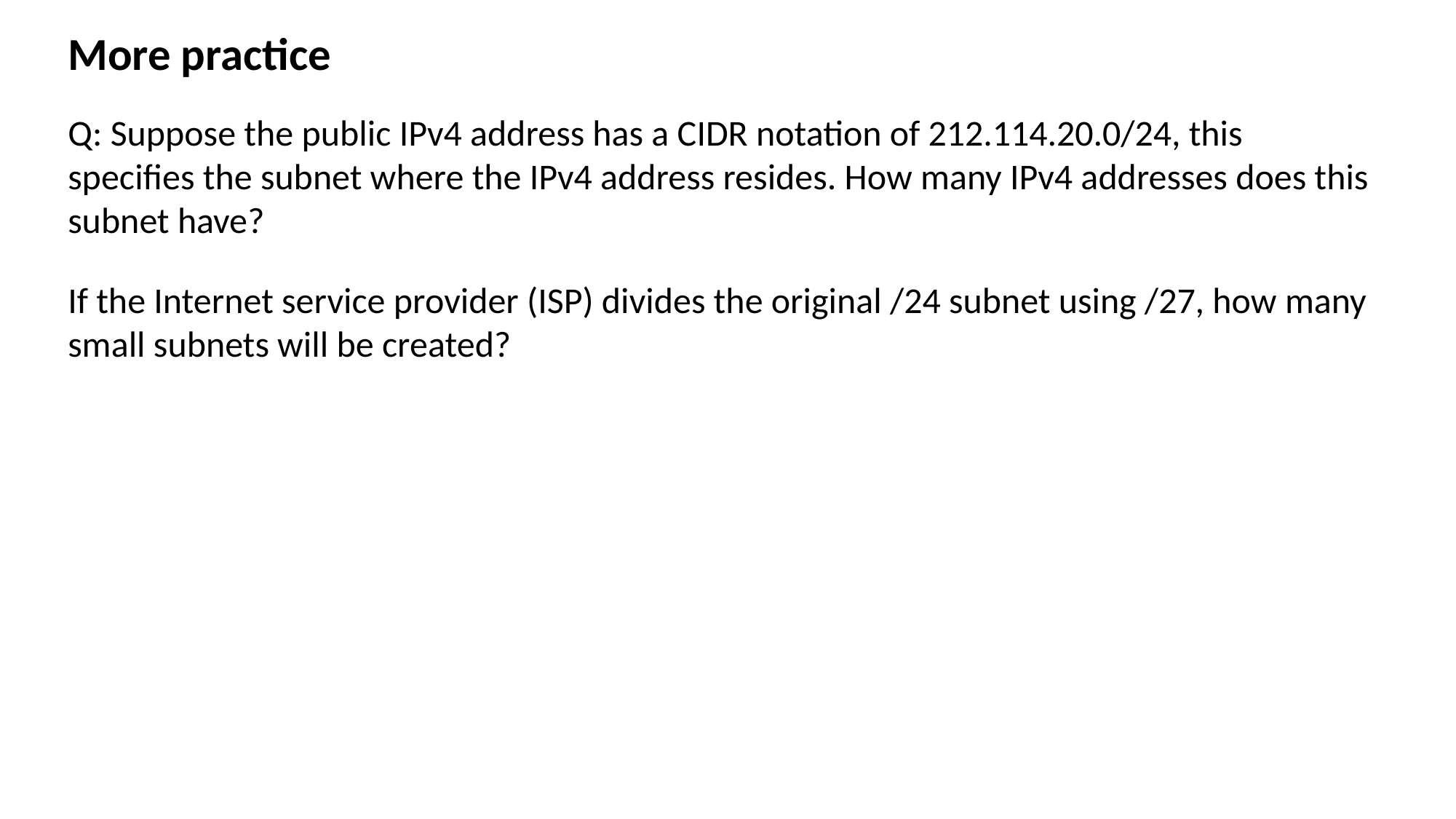

More practice
Q: Suppose the public IPv4 address has a CIDR notation of 212.114.20.0/24, this specifies the subnet where the IPv4 address resides. How many IPv4 addresses does this subnet have?
If the Internet service provider (ISP) divides the original /24 subnet using /27, how many small subnets will be created?